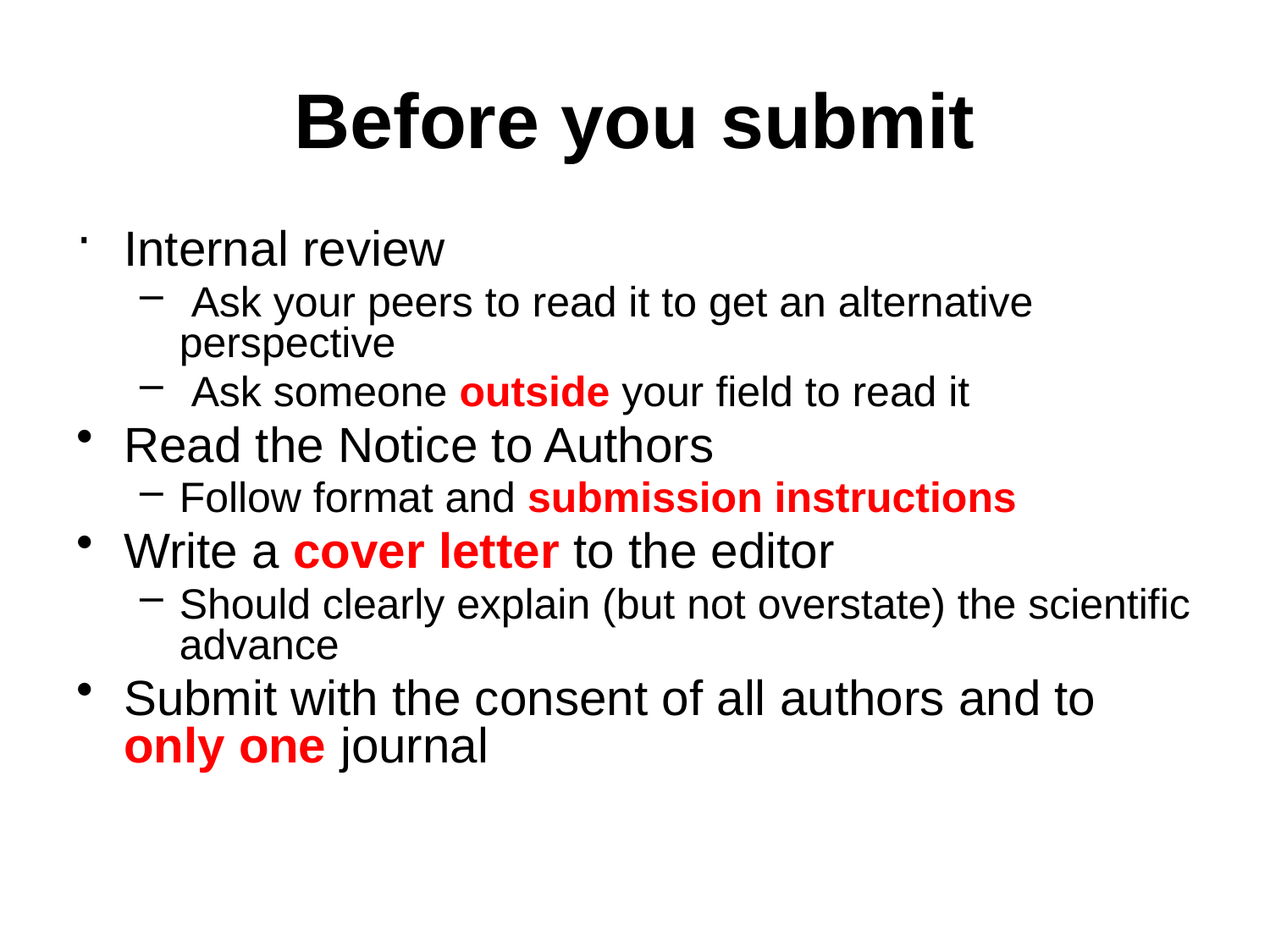

# Before you submit
Internal review
 Ask your peers to read it to get an alternative perspective
 Ask someone outside your field to read it
Read the Notice to Authors
Follow format and submission instructions
Write a cover letter to the editor
Should clearly explain (but not overstate) the scientific advance
Submit with the consent of all authors and to only one journal